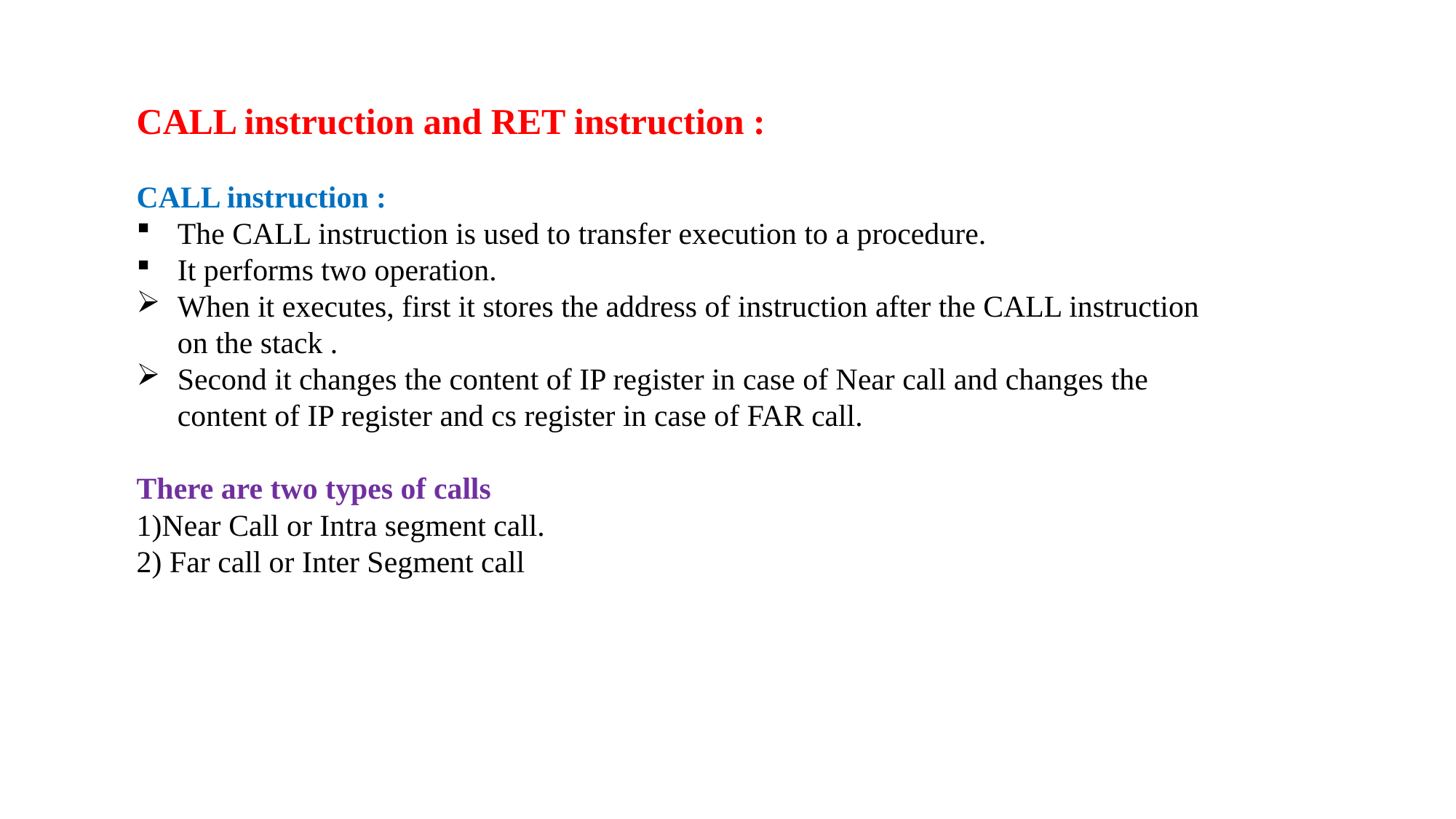

CALL instruction and RET instruction :

CALL instruction :
The CALL instruction is used to transfer execution to a procedure.
It performs two operation.
When it executes, first it stores the address of instruction after the CALL instruction on the stack .
Second it changes the content of IP register in case of Near call and changes the content of IP register and cs register in case of FAR call.

There are two types of calls
1)Near Call or Intra segment call.
2) Far call or Inter Segment call